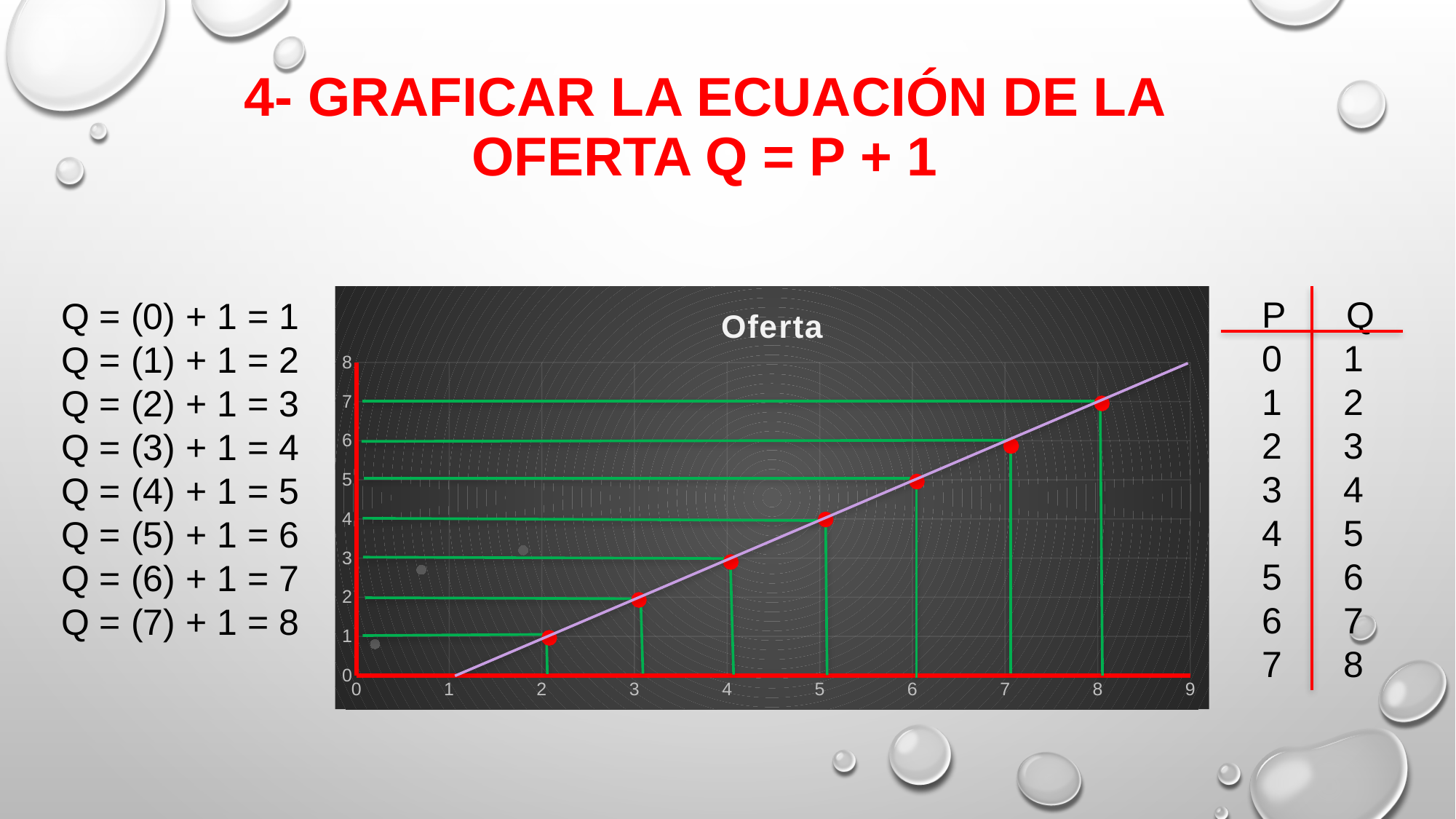

# 4- Graficar la ecuación de la oferta q = p + 1

### Chart: Oferta

| Category | Valores Y |
|---|---|
   P      Q
   0      1
   1      2
   2      3
   3      4
   4      5
   5      6
   6      7
   7      8
Q = (0) + 1 = 1
Q = (1) + 1 = 2
Q = (2) + 1 = 3
Q = (3) + 1 = 4
Q = (4) + 1 = 5
Q = (5) + 1 = 6
Q = (6) + 1 = 7
Q = (7) + 1 = 8